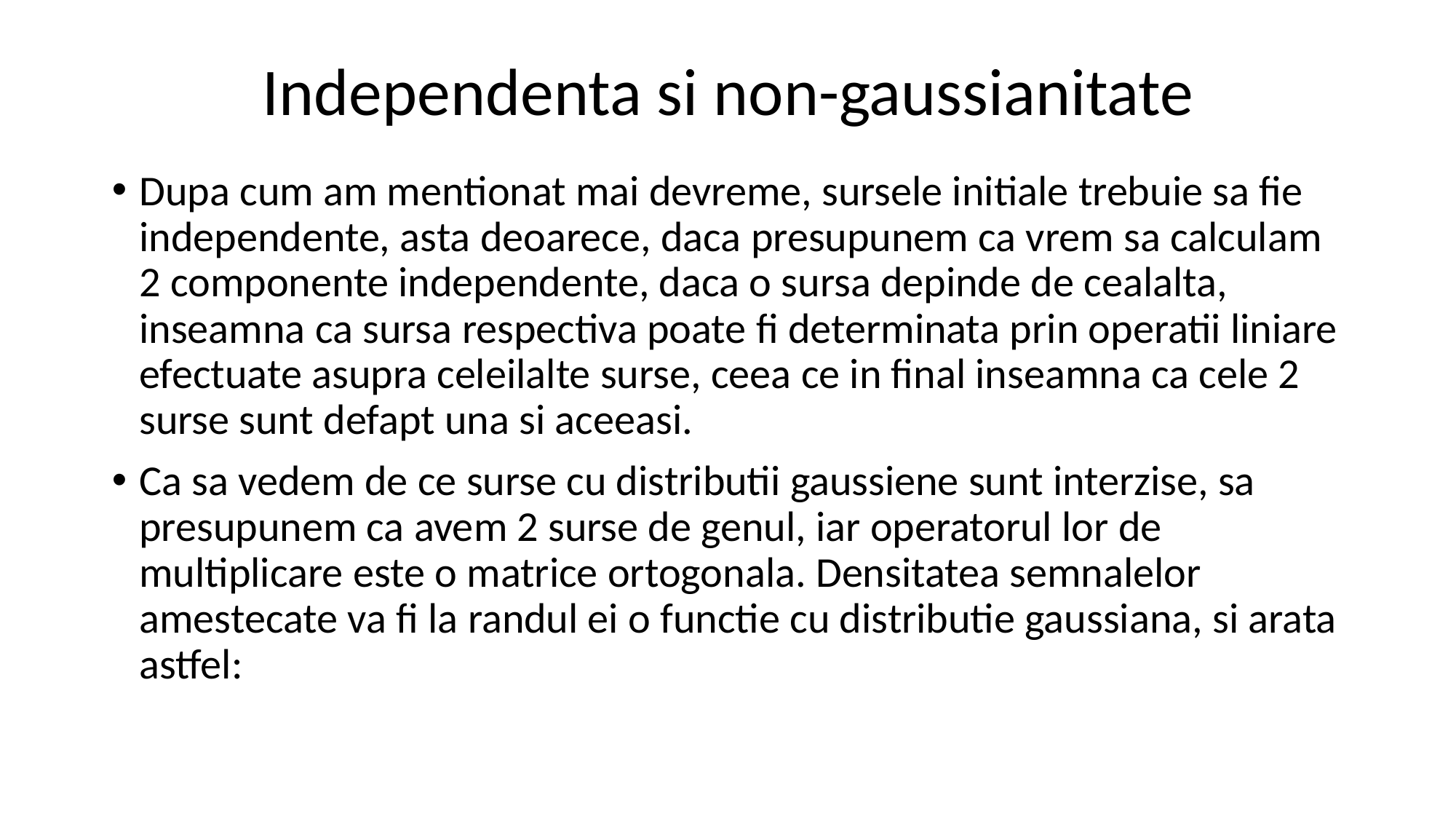

# Independenta si non-gaussianitate
Dupa cum am mentionat mai devreme, sursele initiale trebuie sa fie independente, asta deoarece, daca presupunem ca vrem sa calculam 2 componente independente, daca o sursa depinde de cealalta, inseamna ca sursa respectiva poate fi determinata prin operatii liniare efectuate asupra celeilalte surse, ceea ce in final inseamna ca cele 2 surse sunt defapt una si aceeasi.
Ca sa vedem de ce surse cu distributii gaussiene sunt interzise, sa presupunem ca avem 2 surse de genul, iar operatorul lor de multiplicare este o matrice ortogonala. Densitatea semnalelor amestecate va fi la randul ei o functie cu distributie gaussiana, si arata astfel: